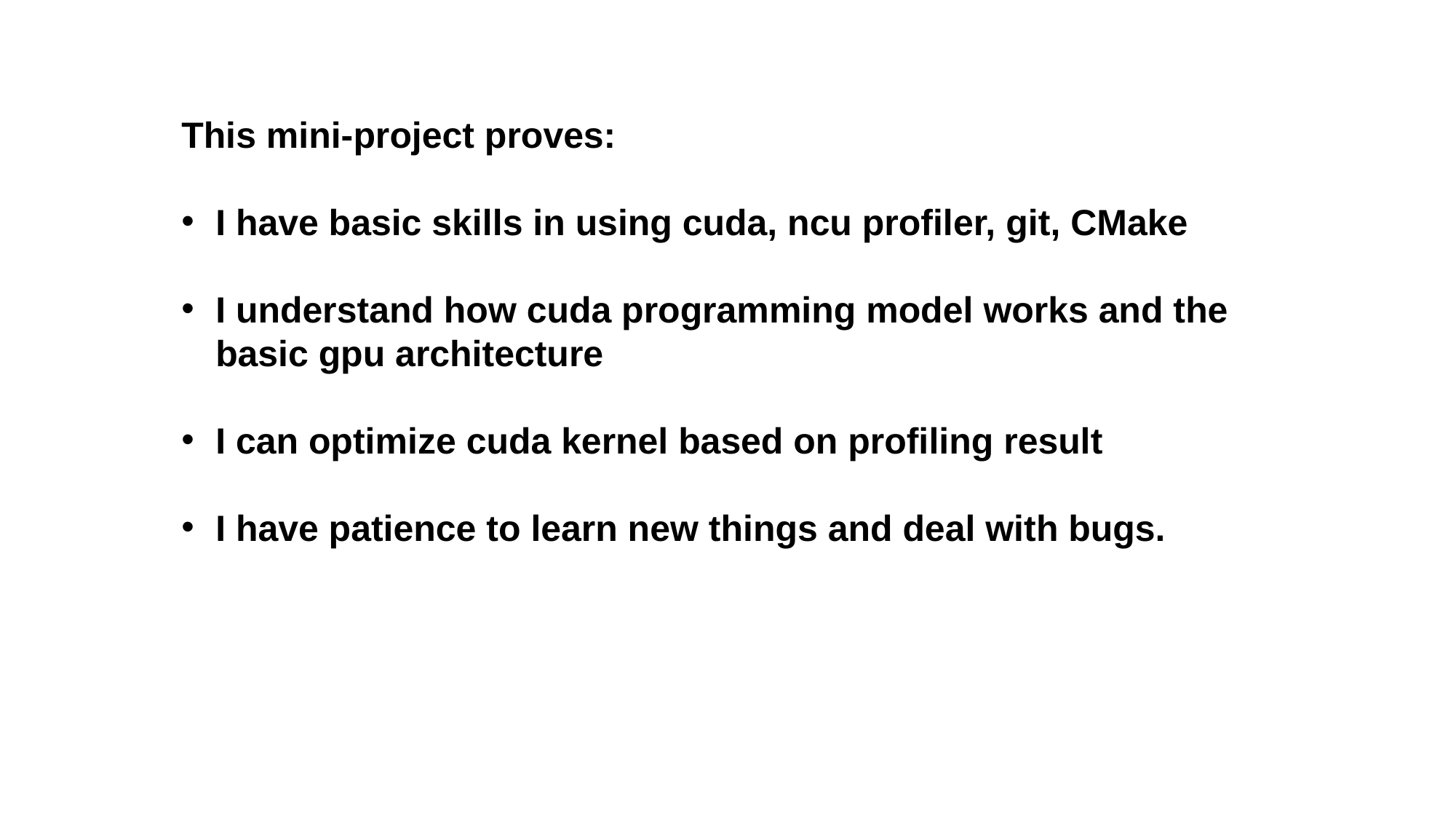

This mini-project proves:

I have basic skills in using cuda, ncu profiler, git, CMake

I understand how cuda programming model works and the basic gpu architecture

I can optimize cuda kernel based on profiling result

I have patience to learn new things and deal with bugs.